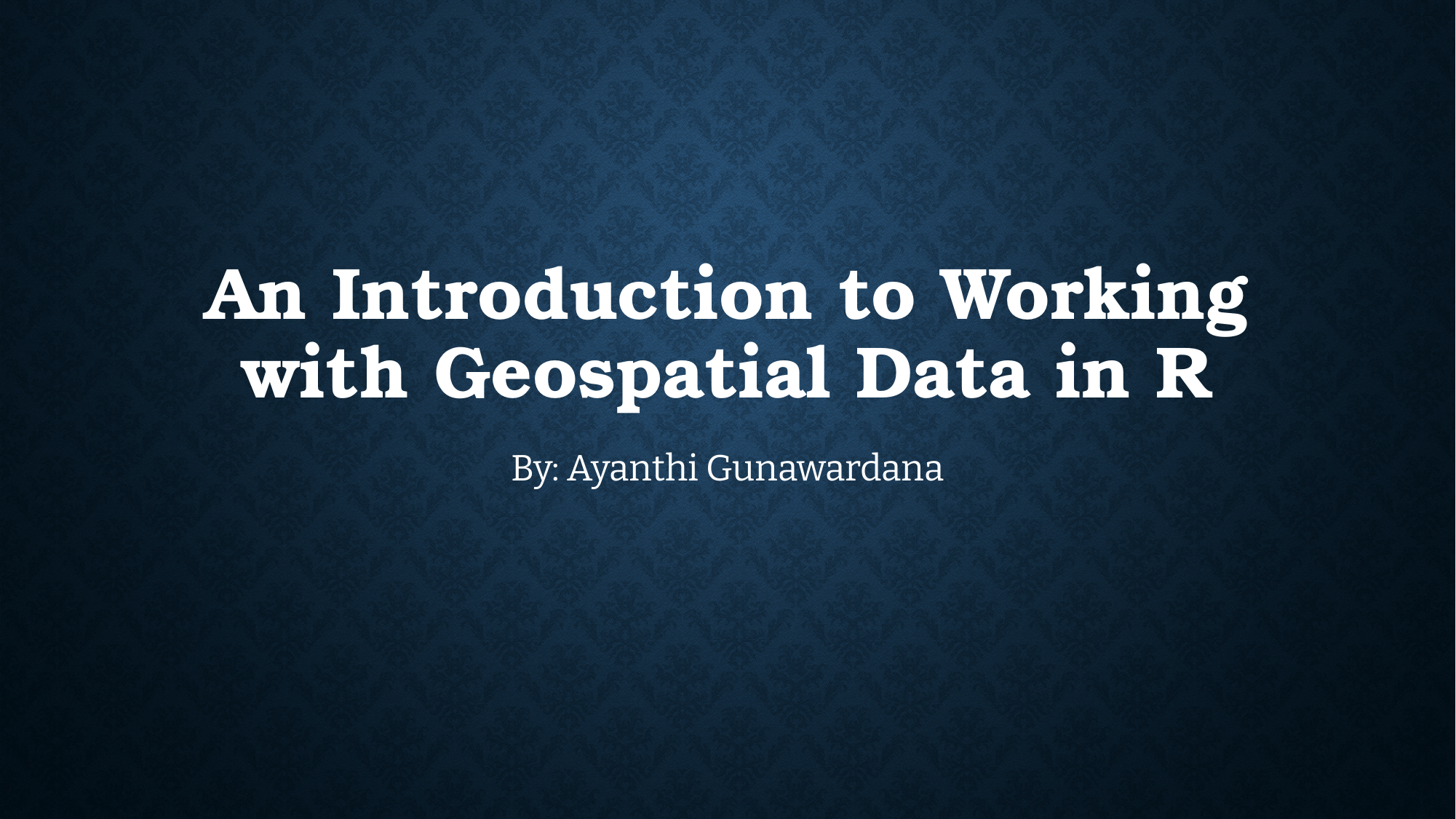

# An Introduction to Working with Geospatial Data in R
By: Ayanthi Gunawardana